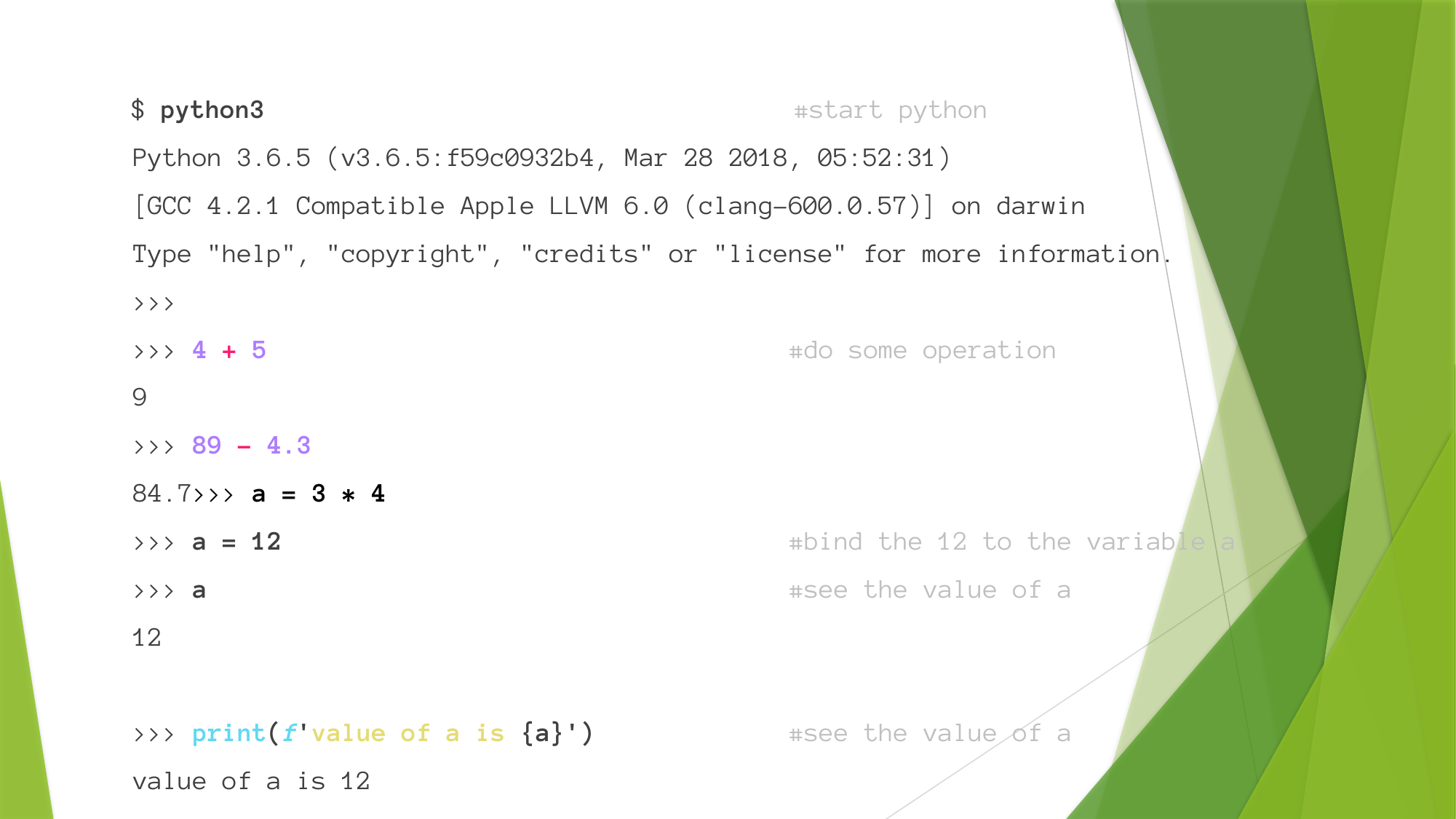

$ python3                                    #start python
Python 3.6.5 (v3.6.5:f59c0932b4, Mar 28 2018, 05:52:31)
[GCC 4.2.1 Compatible Apple LLVM 6.0 (clang-600.0.57)] on darwin
Type "help", "copyright", "credits" or "license" for more information.
>>>
>>> 4 + 5                                   #do some operation
9
>>> 89 - 4.3
84.7>>> a = 3 * 4
>>> a = 12                                  #bind the 12 to the variable a
>>> a                                       #see the value of a
12

>>> print(f'value of a is {a}')             #see the value of a
value of a is 12